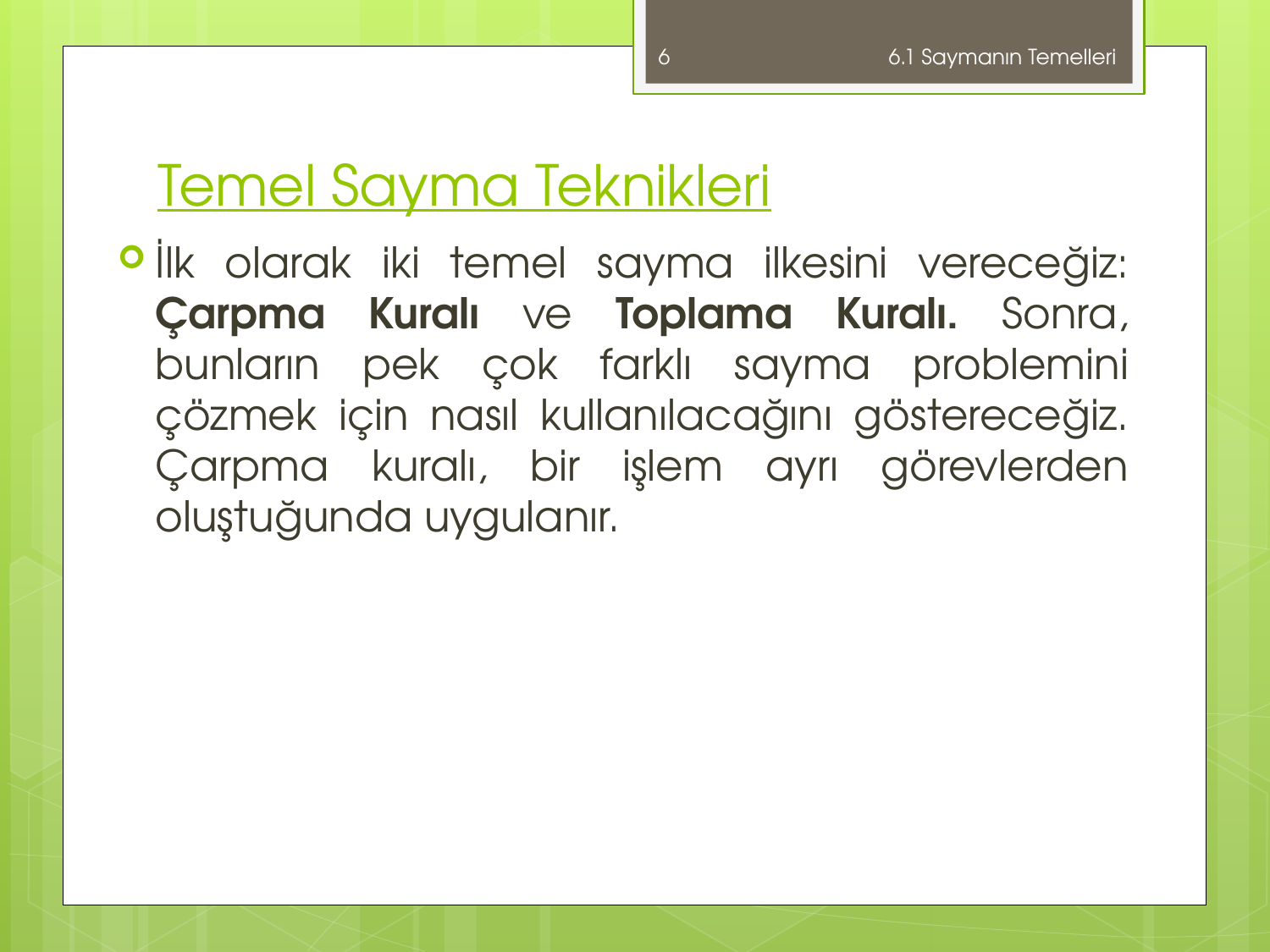

6
6.1 Saymanın Temelleri
# Temel Sayma Teknikleri
İlk olarak iki temel sayma ilkesini vereceğiz: Çarpma Kuralı ve Toplama Kuralı. Sonra, bunların pek çok farklı sayma problemini çözmek için nasıl kullanılacağını göstereceğiz. Çarpma kuralı, bir işlem ayrı görevlerden oluştuğunda uygulanır.